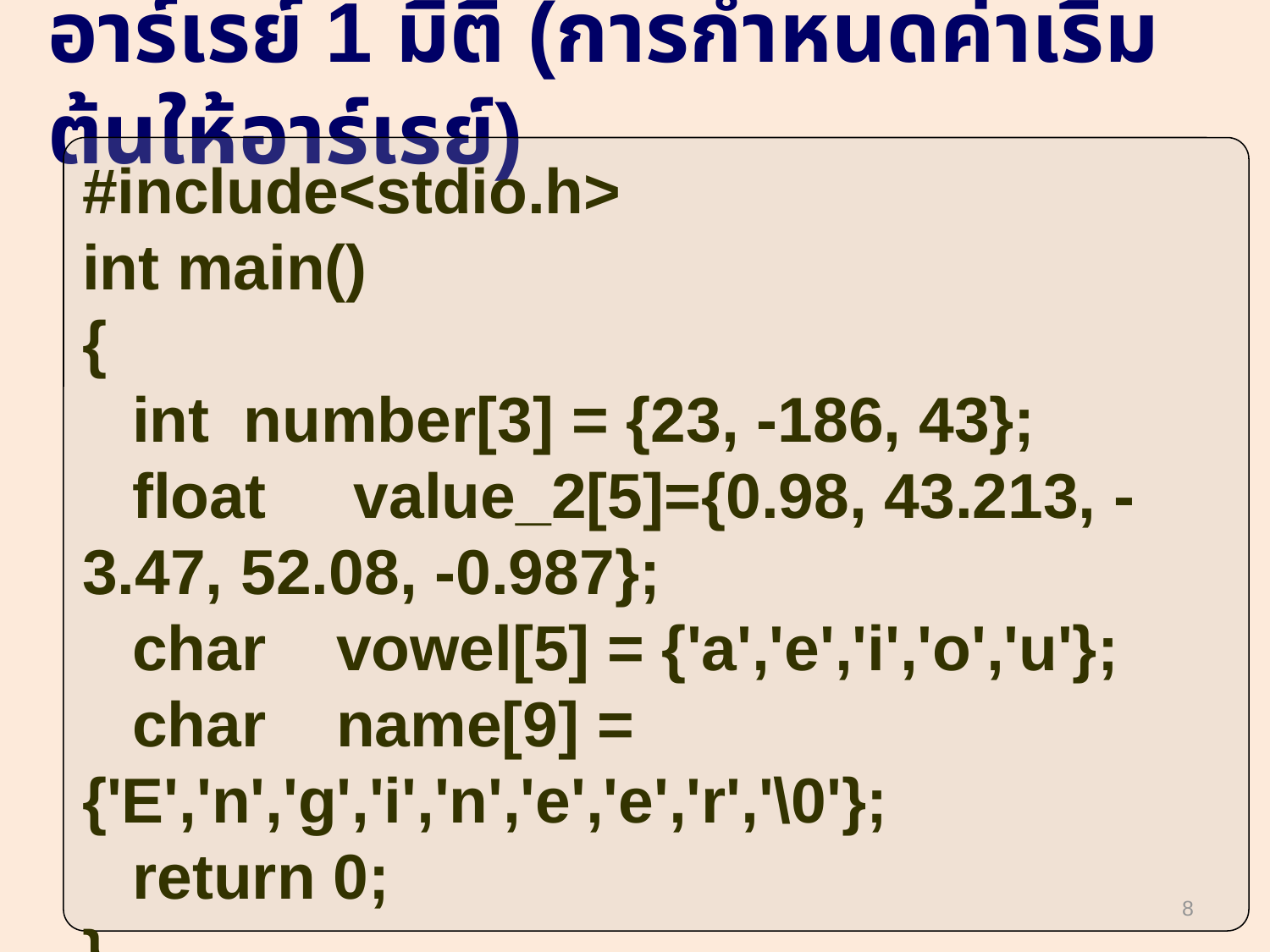

# อาร์เรย์ 1 มิติ (การกำหนดค่าเริ่มต้นให้อาร์เรย์)
#include<stdio.h>
int main()
{
	int	number[3] = {23, -186, 43};
	float	 value_2[5]={0.98, 43.213, -3.47, 52.08, -0.987};
	char	vowel[5] = {'a','e','i','o','u'};
	char	name[9] = {'E','n','g','i','n','e','e','r','\0'};
	return 0;
}
8